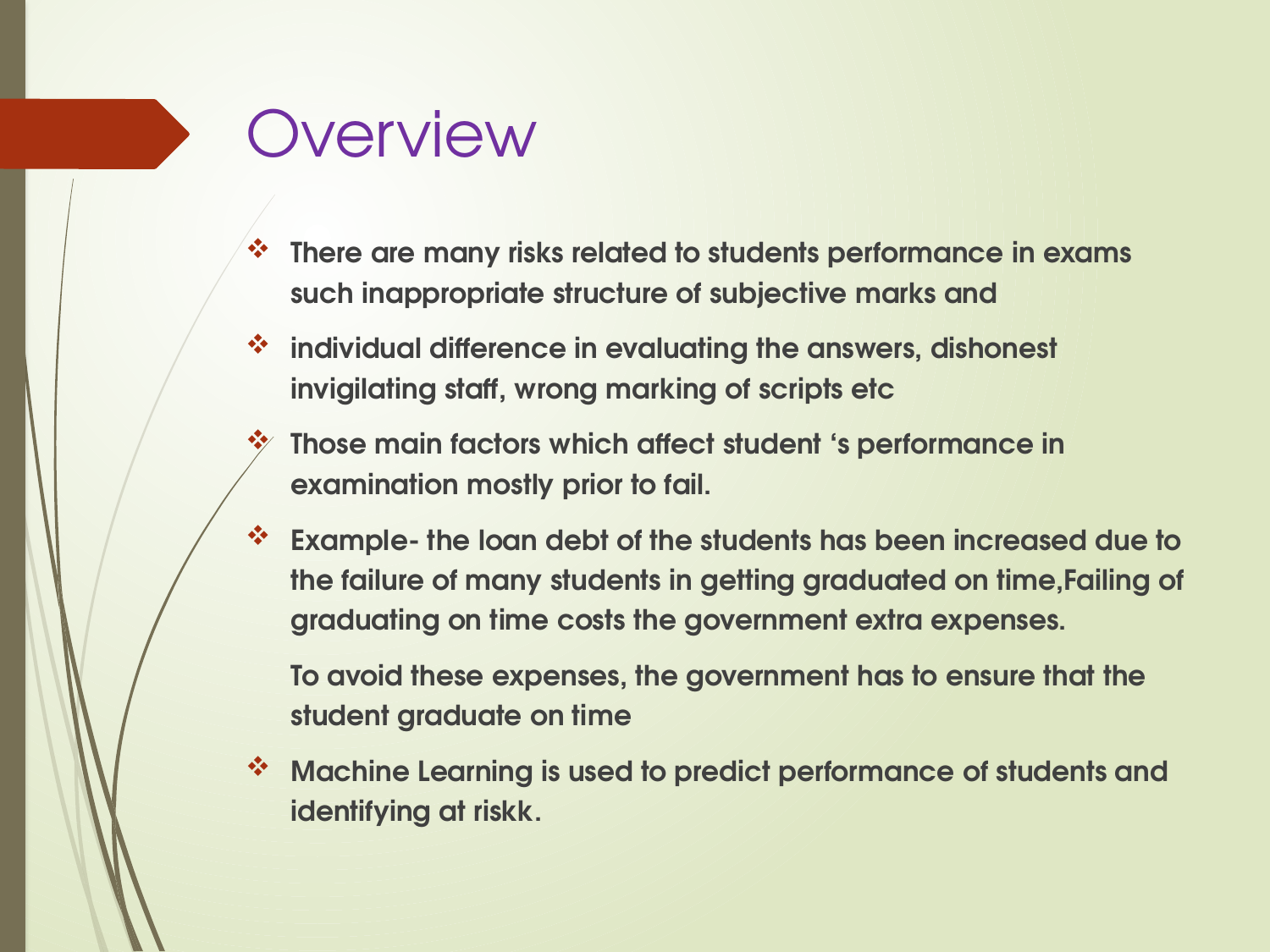

# Overview
There are many risks related to students performance in exams such inappropriate structure of subjective marks and
individual difference in evaluating the answers, dishonest invigilating staff, wrong marking of scripts etc
Those main factors which affect student ‘s performance in examination mostly prior to fail.
Example- the loan debt of the students has been increased due to the failure of many students in getting graduated on time,Failing of graduating on time costs the government extra expenses.
	To avoid these expenses, the government has to ensure that the student graduate on time
Machine Learning is used to predict performance of students and identifying at riskk.